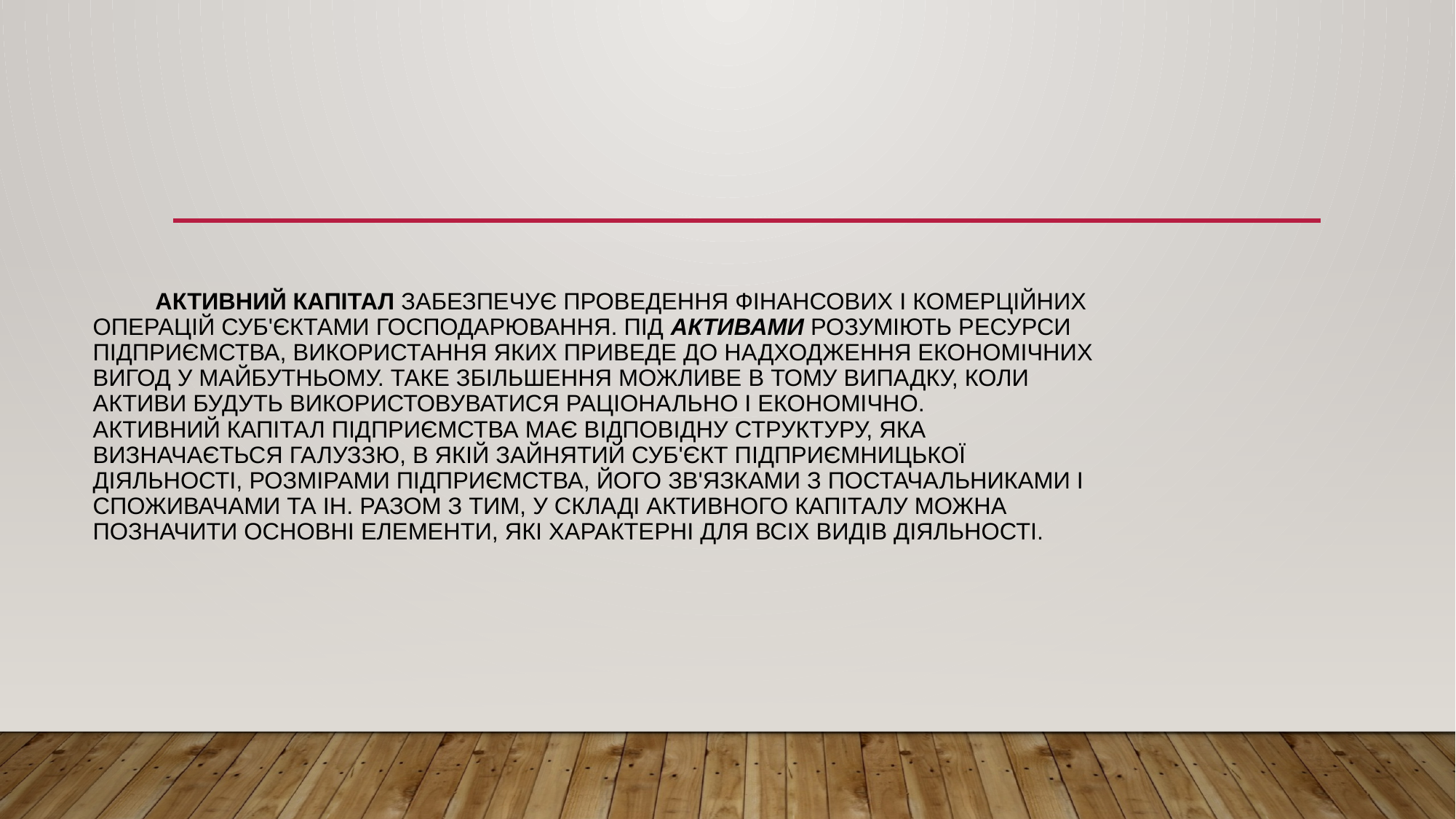

# Активний капітал забезпечує проведення фінансових і комерційних операцій суб'єктами господарювання. Під активами розуміють ресурси підприємства, використання яких приведе до надходження економічних вигод у майбутньому. Таке збільшення можливе в тому випадку, коли активи будуть використовуватися раціонально і економічно. Активний капітал підприємства має відповідну структуру, яка визначається галуззю, в якій зайнятий суб'єкт підприємницької діяльності, розмірами підприємства, його зв'язками з постачальниками і споживачами та ін. Разом з тим, у складі активного капіталу можна позначити основні елементи, які характерні для всіх видів діяльності.